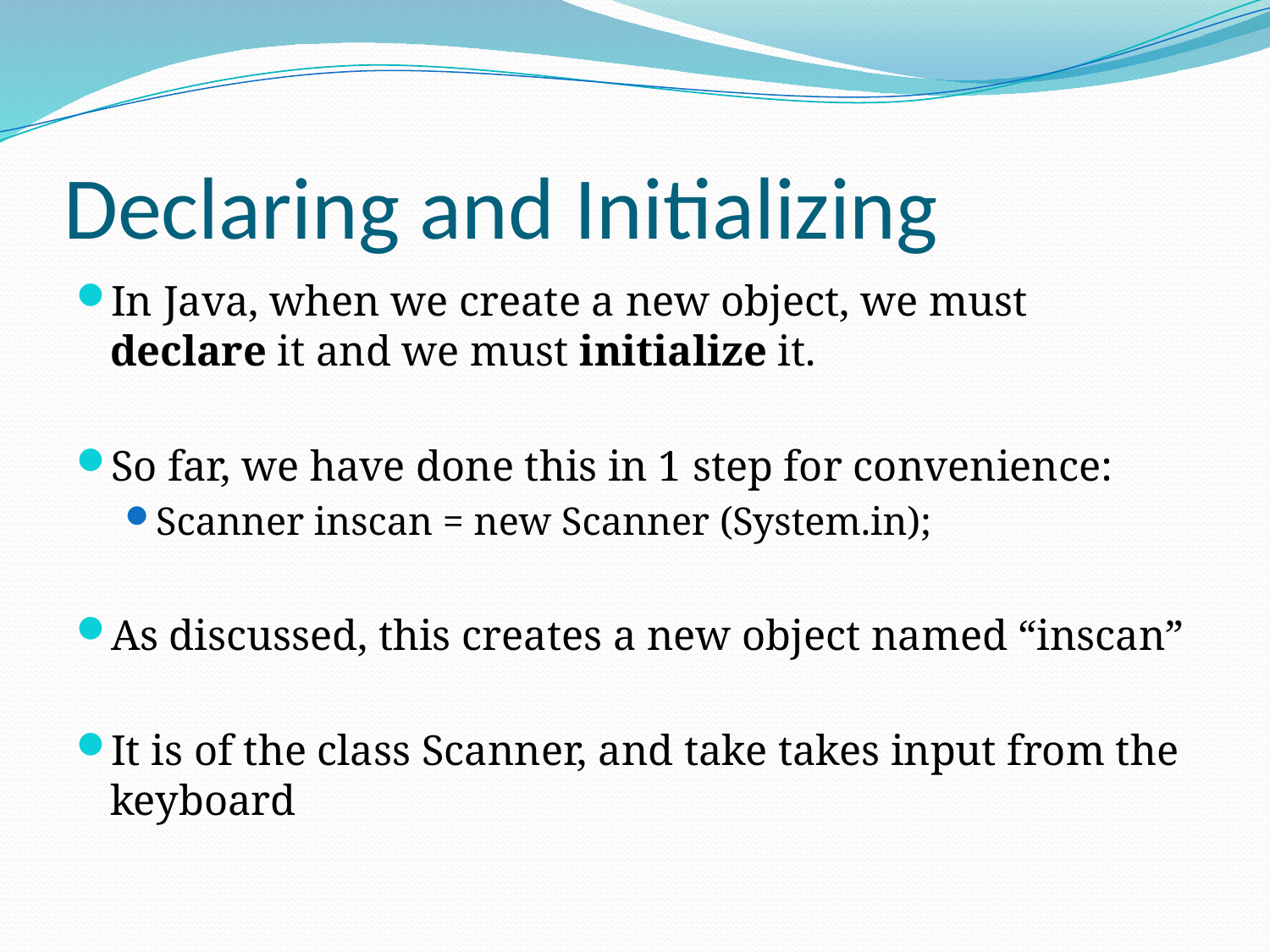

# Declaring and Initializing
In Java, when we create a new object, we must declare it and we must initialize it.

So far, we have done this in 1 step for convenience:
Scanner inscan = new Scanner (System.in);

As discussed, this creates a new object named “inscan”

It is of the class Scanner, and take takes input from the keyboard